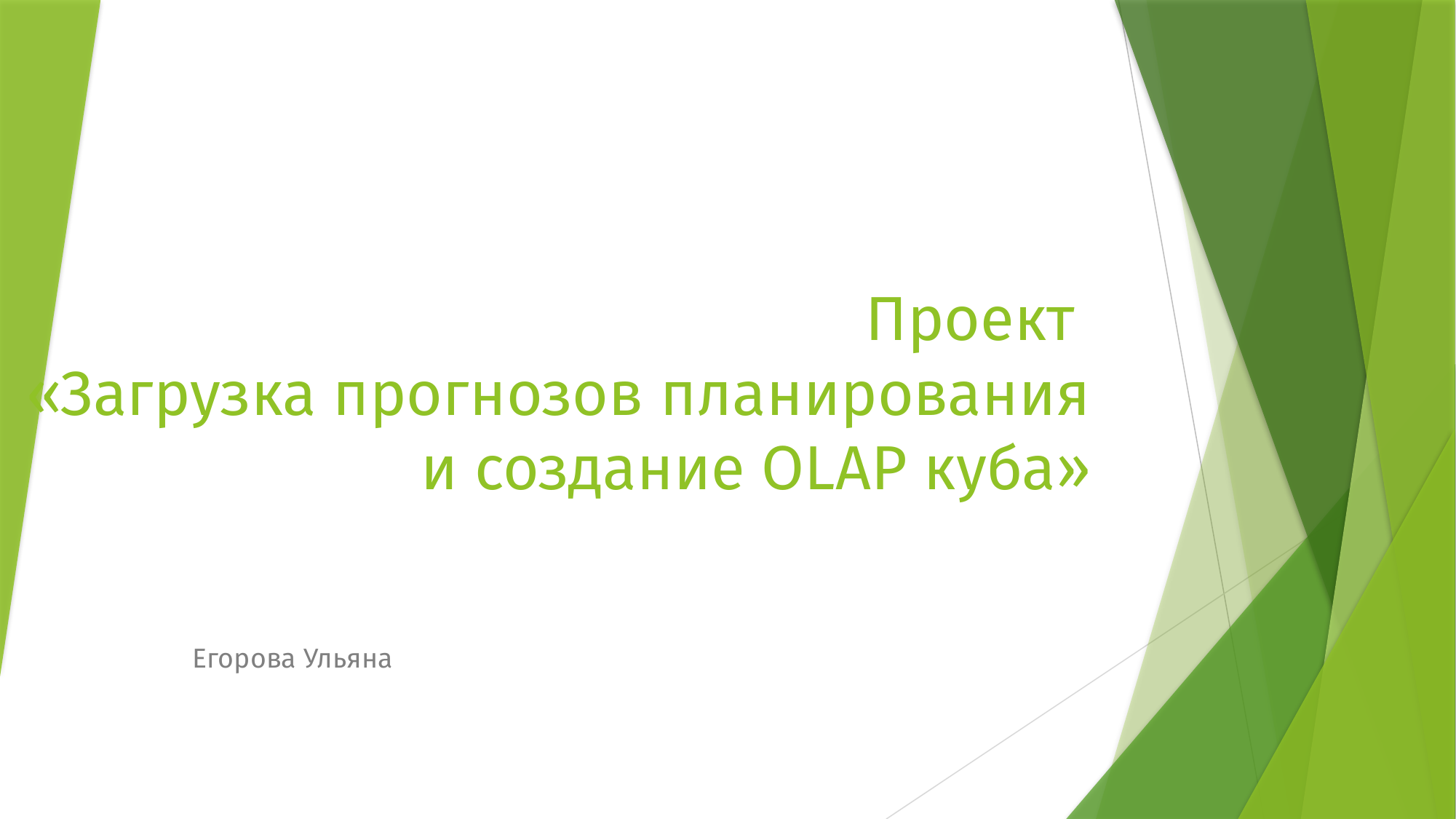

# Проект «Загрузка прогнозов планирования и создание OLAP куба»

Егорова Ульяна